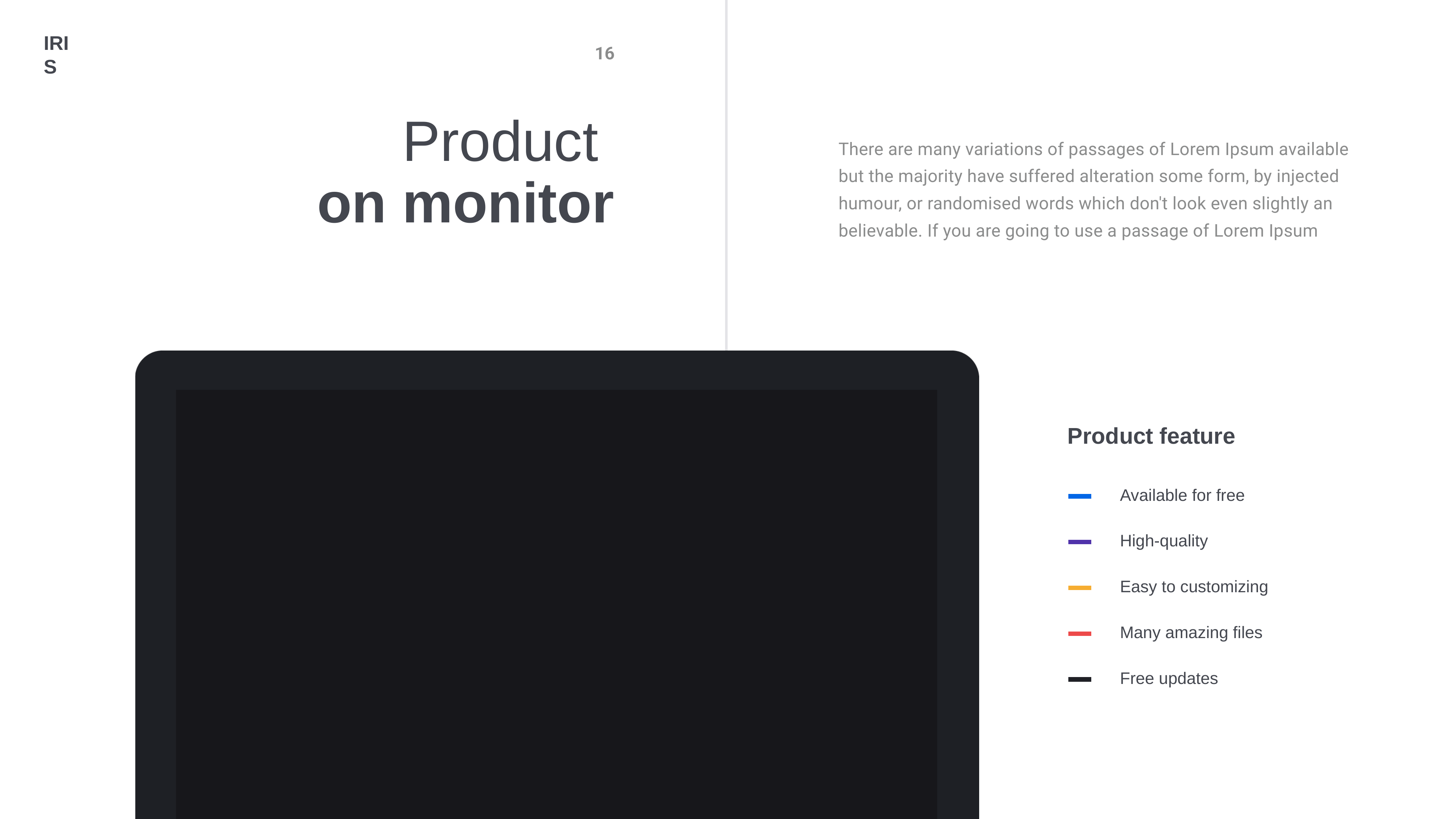

16
IRIS
# Product
on monitor
There are many variations of passages of Lorem Ipsum available
but the majority have suffered alteration some form, by injected
humour, or randomised words which don't look even slightly an
believable. If you are going to use a passage of Lorem Ipsum

Product feature
Available for free
High-quality
Easy to customizing
Many amazing files
Free updates